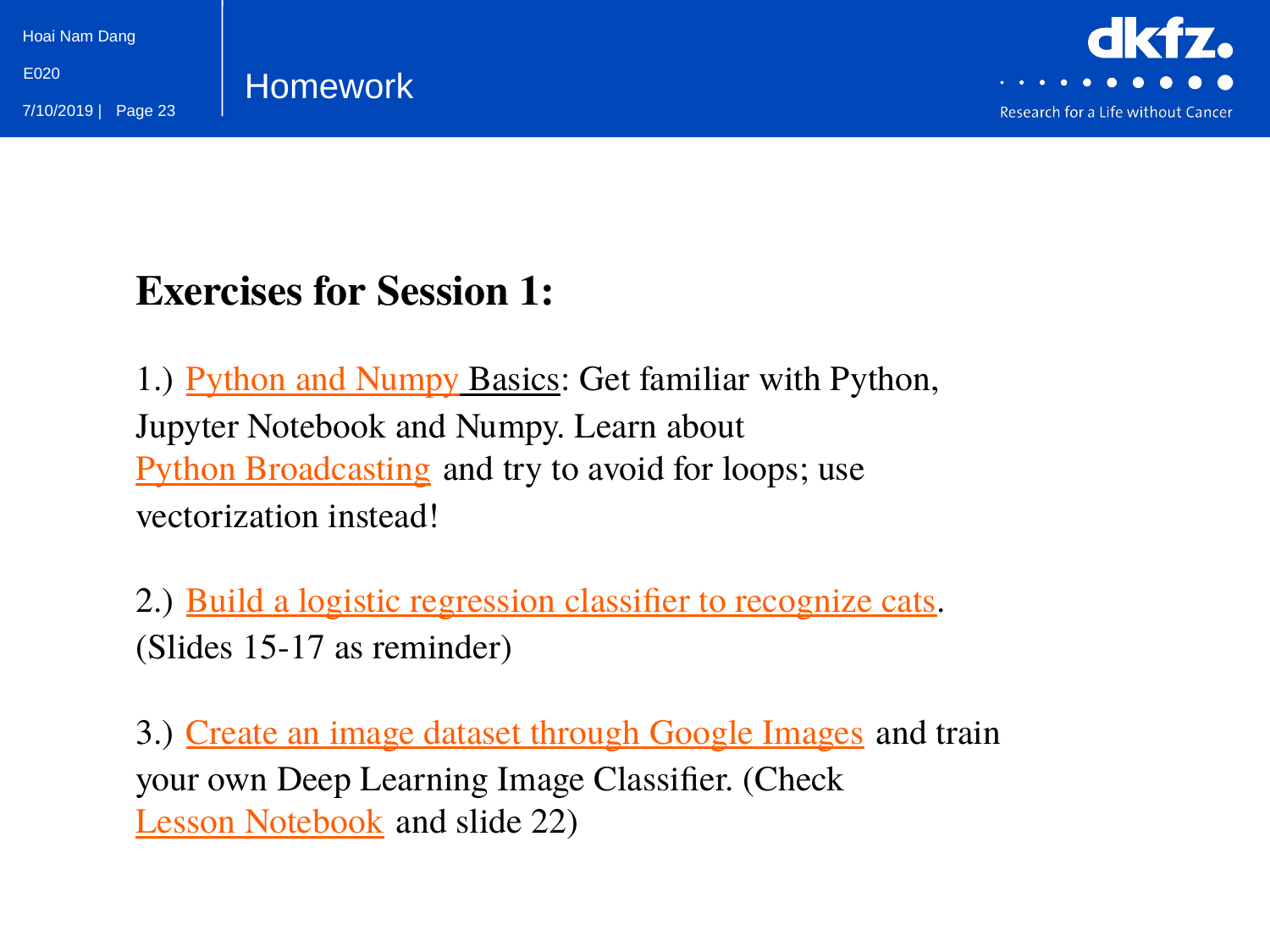

Homework
Exercises for Session 1:

1.) Python and Numpy Basics: Get familiar with Python, Jupyter Notebook and Numpy. Learn about Python Broadcasting and try to avoid for loops; use vectorization instead!

2.) Build a logistic regression classifier to recognize cats. (Slides 15-17 as reminder)

3.) Create an image dataset through Google Images and train your own Deep Learning Image Classifier. (Check Lesson Notebook and slide 22)